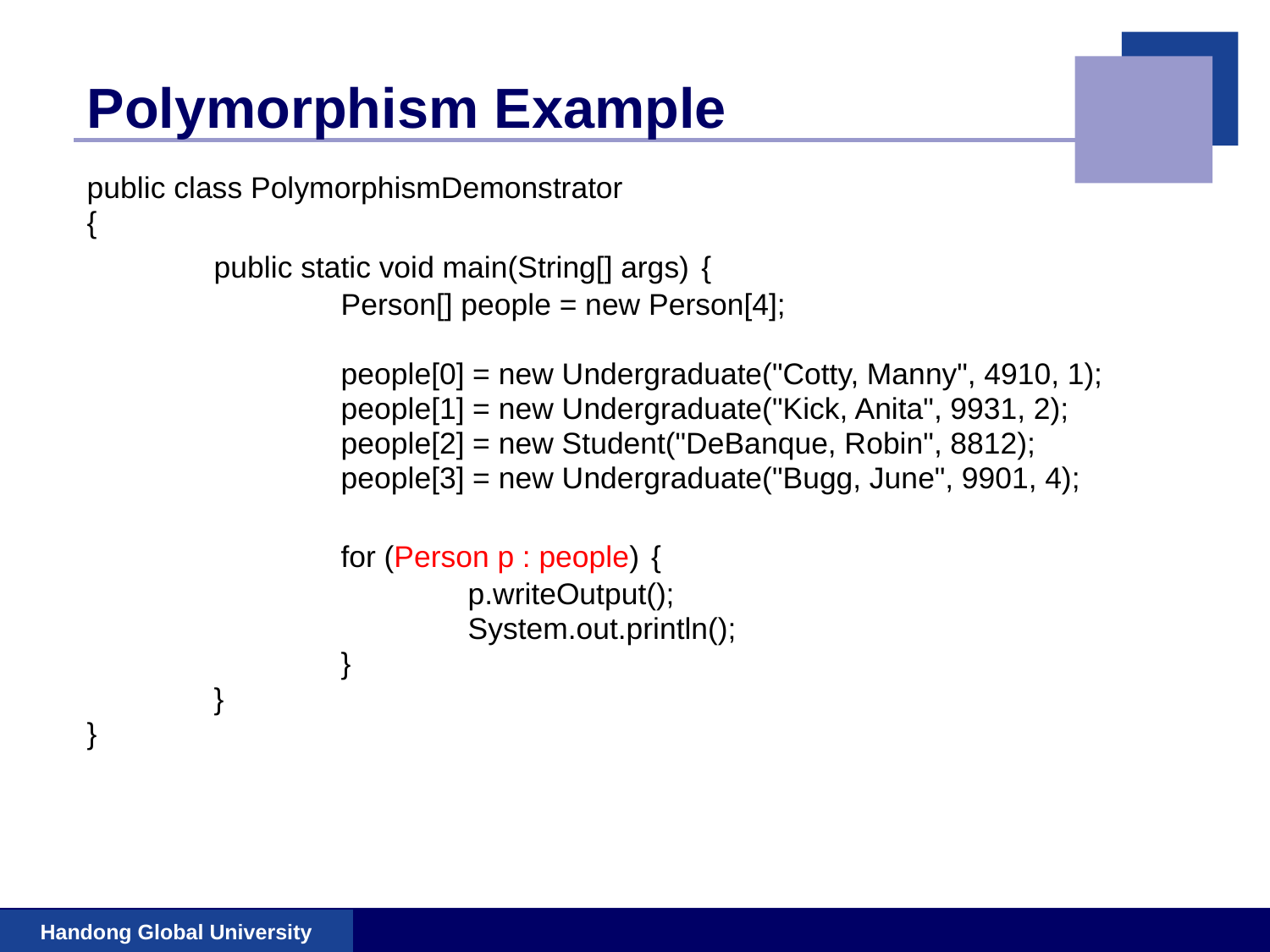

# Polymorphism Example
public class PolymorphismDemonstrator
{
	public static void main(String[] args) {
		Person[] people = new Person[4];

		people[0] = new Undergraduate("Cotty, Manny", 4910, 1);
		people[1] = new Undergraduate("Kick, Anita", 9931, 2);
		people[2] = new Student("DeBanque, Robin", 8812);
		people[3] = new Undergraduate("Bugg, June", 9901, 4);

		for (Person p : people) {
			p.writeOutput();
			System.out.println();
		}
	}
}